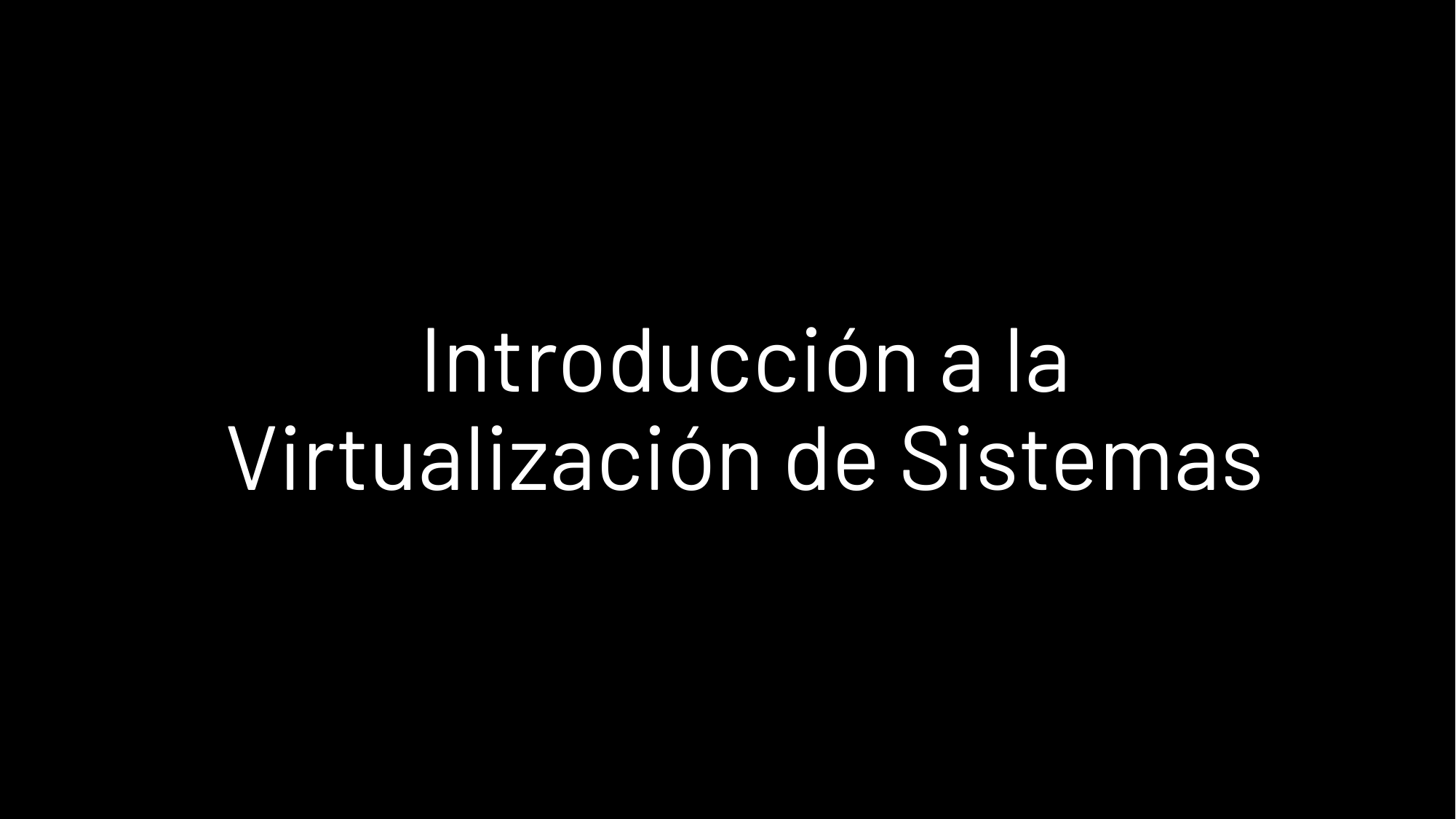

# Introducción a la Virtualización de Sistemas